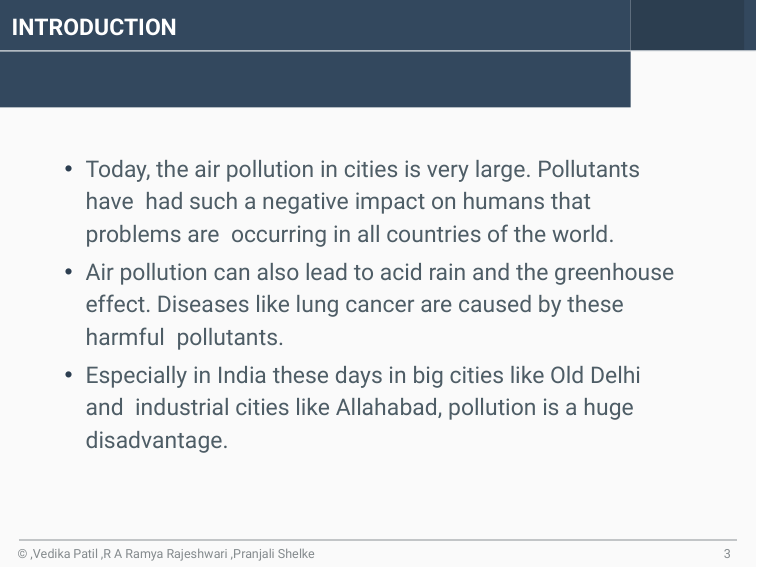

# INTRODUCTION

Today, the air pollution in cities is very large. Pollutants have  had such a negative impact on humans that problems are  occurring in all countries of the world.
Air pollution can also lead to acid rain and the greenhouse  effect. Diseases like lung cancer are caused by these harmful  pollutants.
Especially in India these days in big cities like Old Delhi and  industrial cities like Allahabad, pollution is a huge  disadvantage.

© ,Vedika Patil ,R A Ramya Rajeshwari ,Pranjali Shelke
3